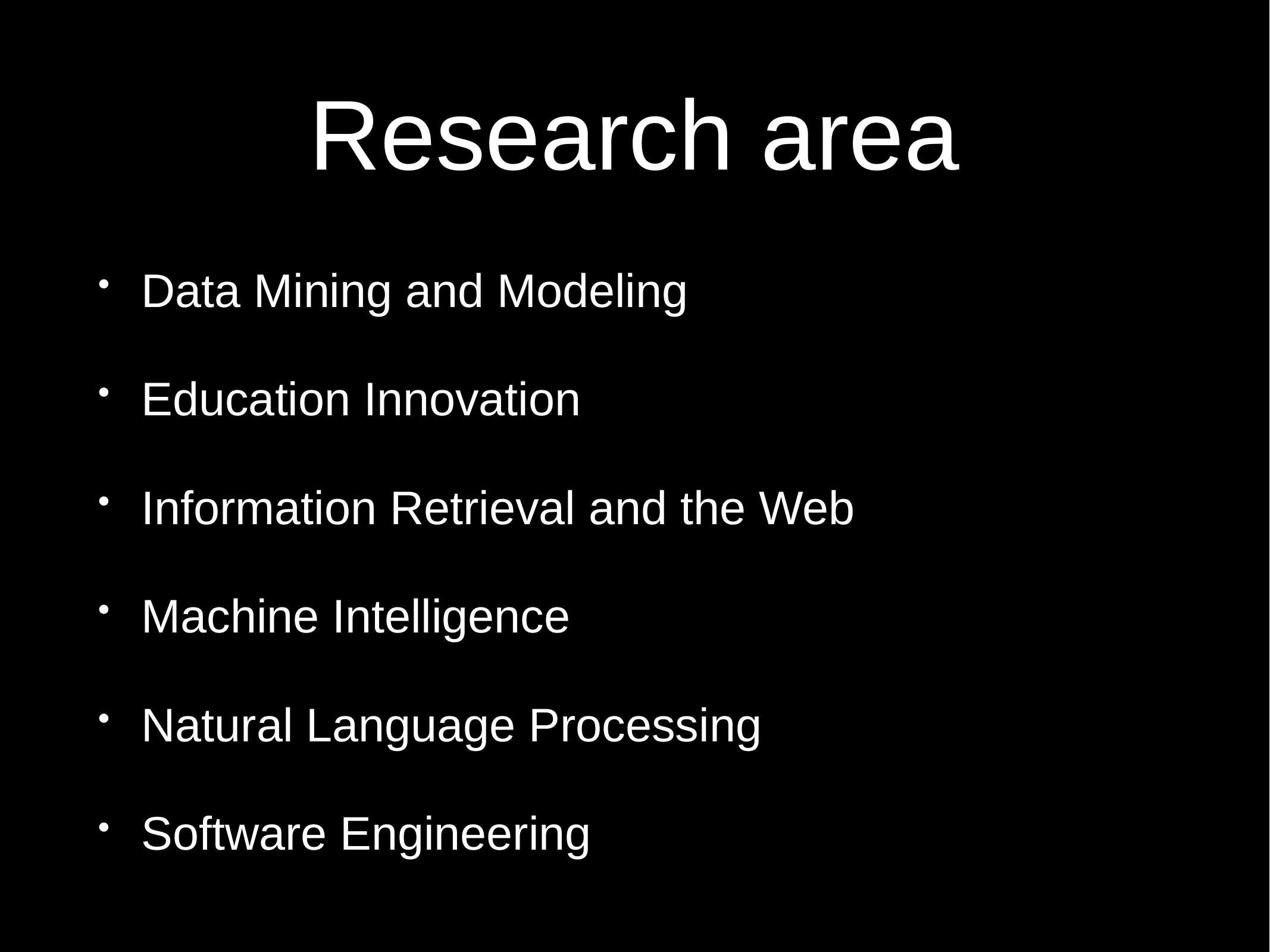

# Research area
Data Mining and Modeling
Education Innovation
Information Retrieval and the Web
Machine Intelligence
Natural Language Processing
Software Engineering